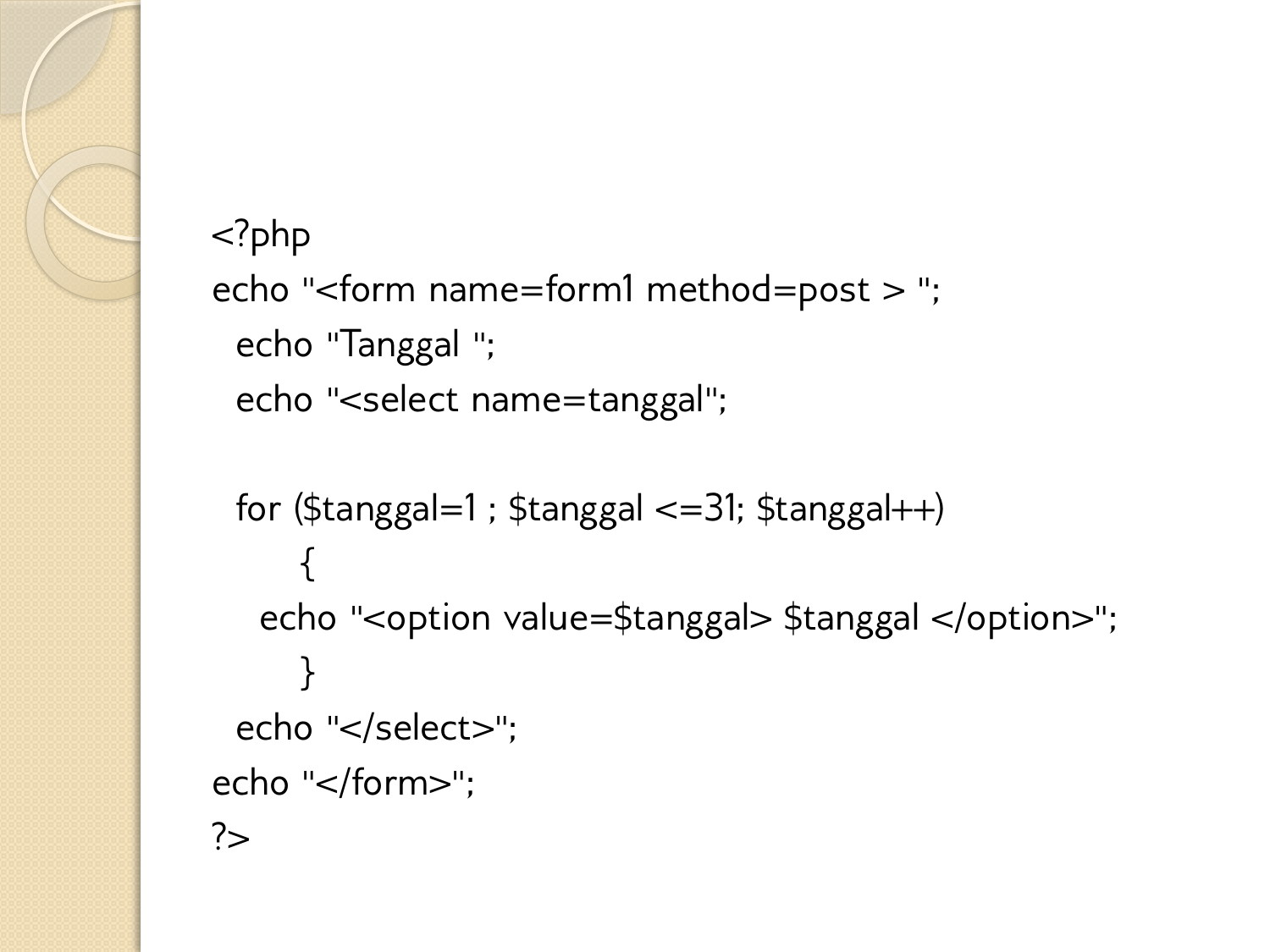

#
<?php
echo "<form name=form1 method=post > ";
  echo "Tanggal ";
  echo "<select name=tanggal";

  for ($tanggal=1 ; $tanggal <=31; $tanggal++)
  	{
    echo "<option value=$tanggal> $tanggal </option>";
  	}
  echo "</select>";
echo "</form>";
?>